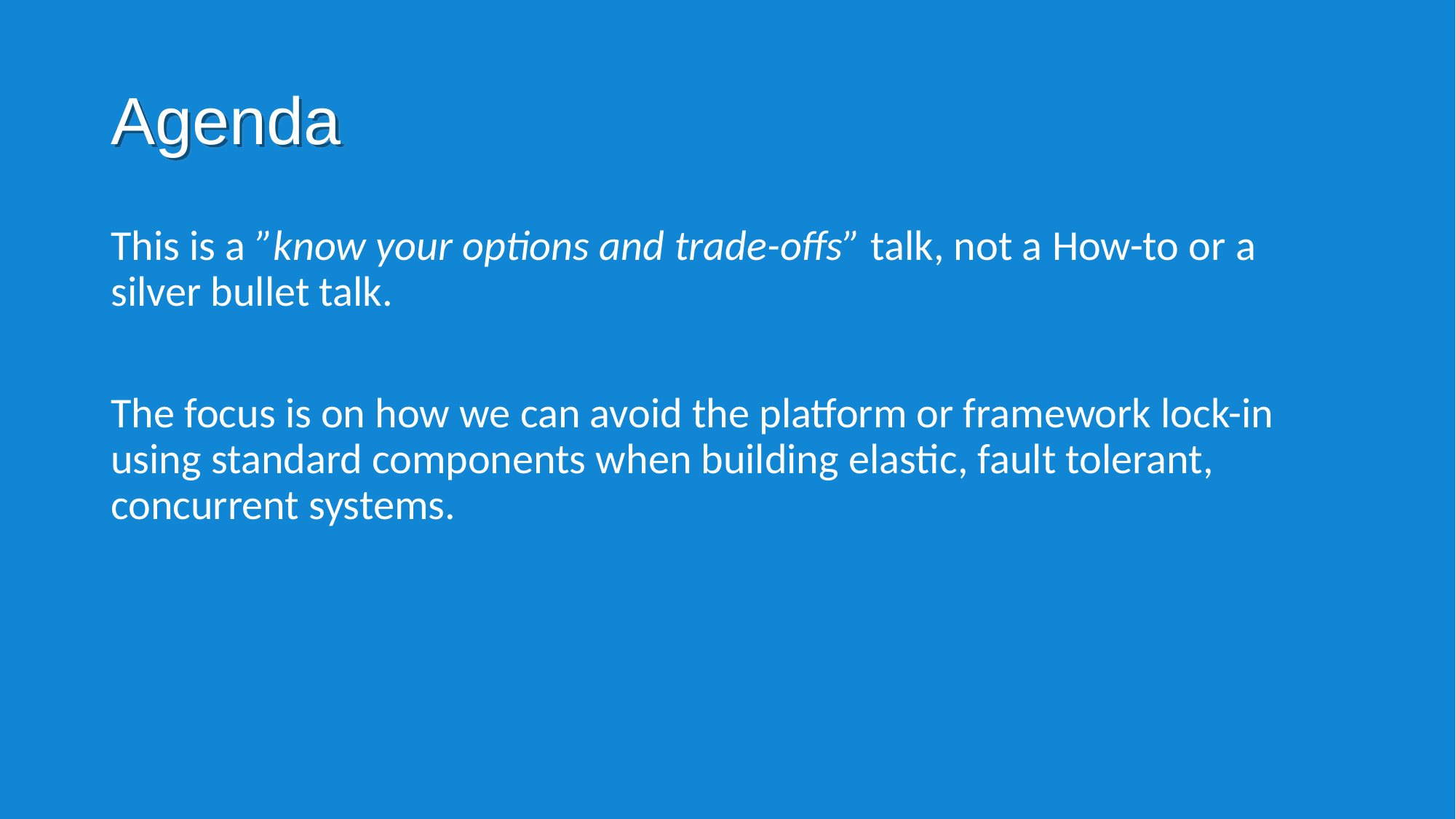

# Agenda
This is a ”know your options and trade-offs” talk, not a How-to or a silver bullet talk.

The focus is on how we can avoid the platform or framework lock-in using standard components when building elastic, fault tolerant, concurrent systems.